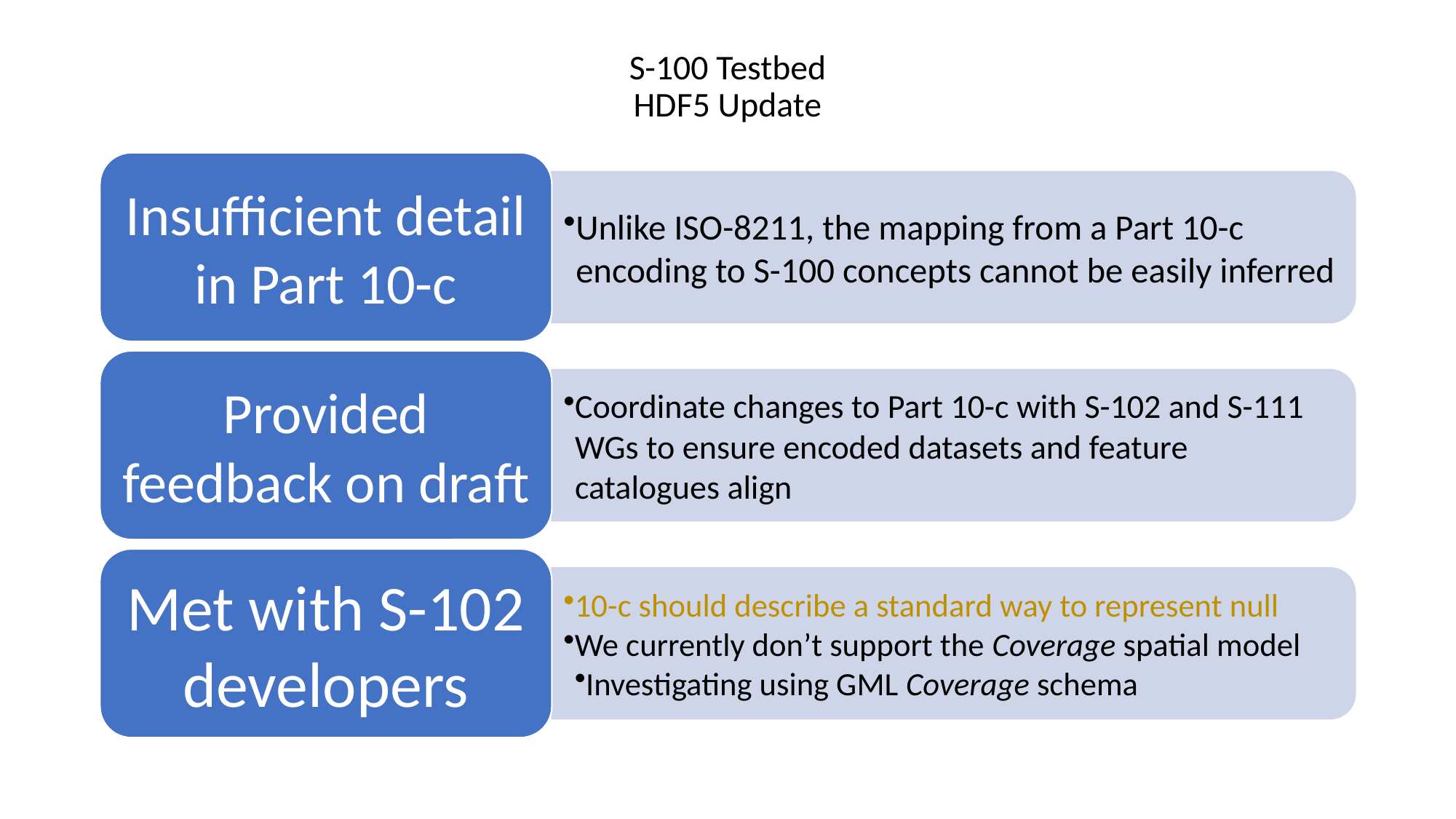

# S-100 Testbed HDF5 Update
Unlike ISO-8211, the mapping from a Part 10-c encoding to S-100 concepts cannot be easily inferred
We currently don’t support the Coverage spatial model
Investigating using GML Coverage schema